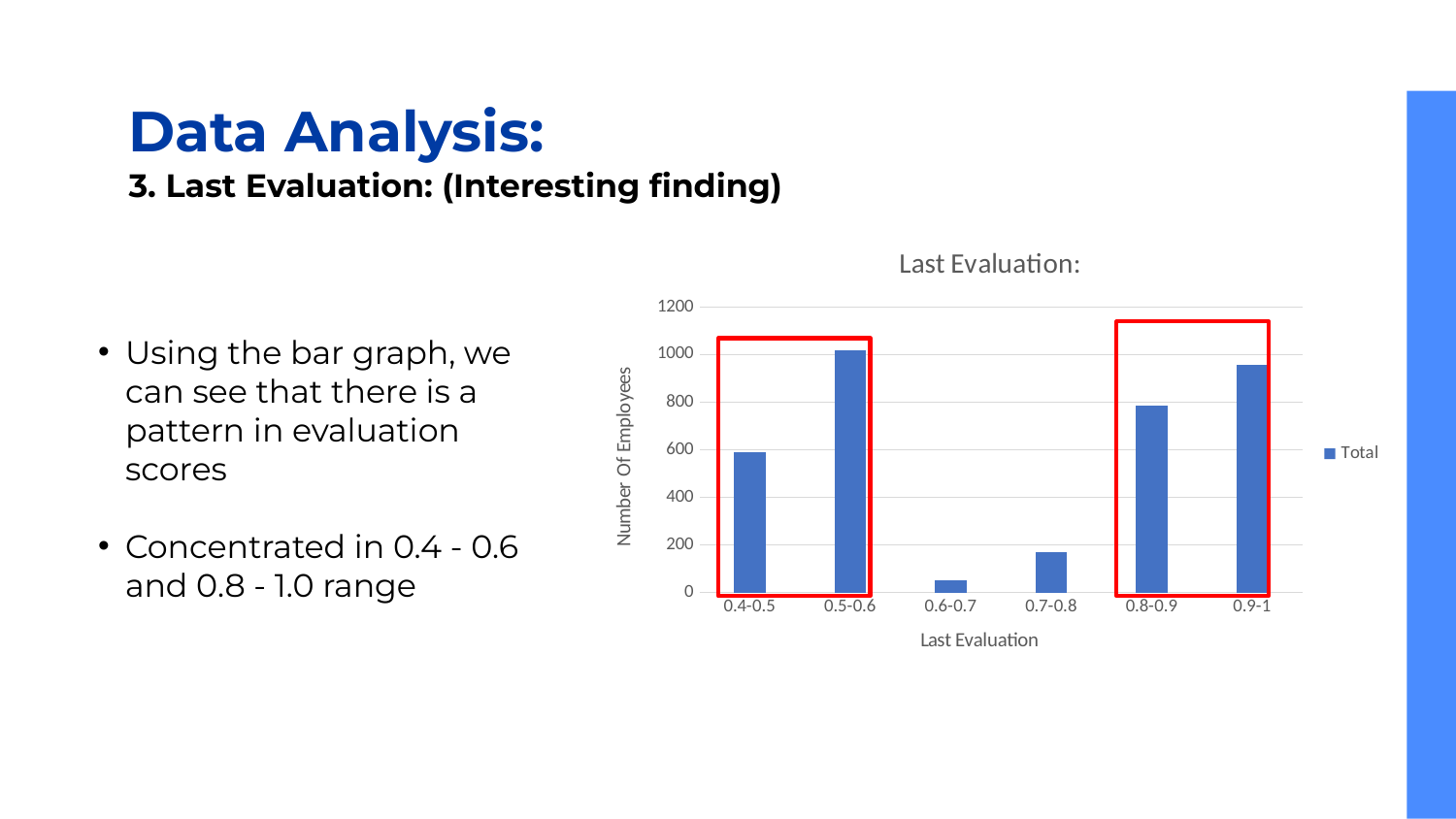

# Data Analysis:
3. Last Evaluation: (Interesting finding)

### Chart: Last Evaluation:

| Category | Total |
|---|---|
| 0.4-0.5 | 589.0 |
| 0.5-0.6 | 1019.0 |
| 0.6-0.7 | 51.0 |
| 0.7-0.8 | 170.0 |
| 0.8-0.9 | 786.0 |
| 0.9-1 | 956.0 |
Using the bar graph, we can see that there is a pattern in evaluation scores

Concentrated in 0.4 - 0.6 and 0.8 - 1.0 range